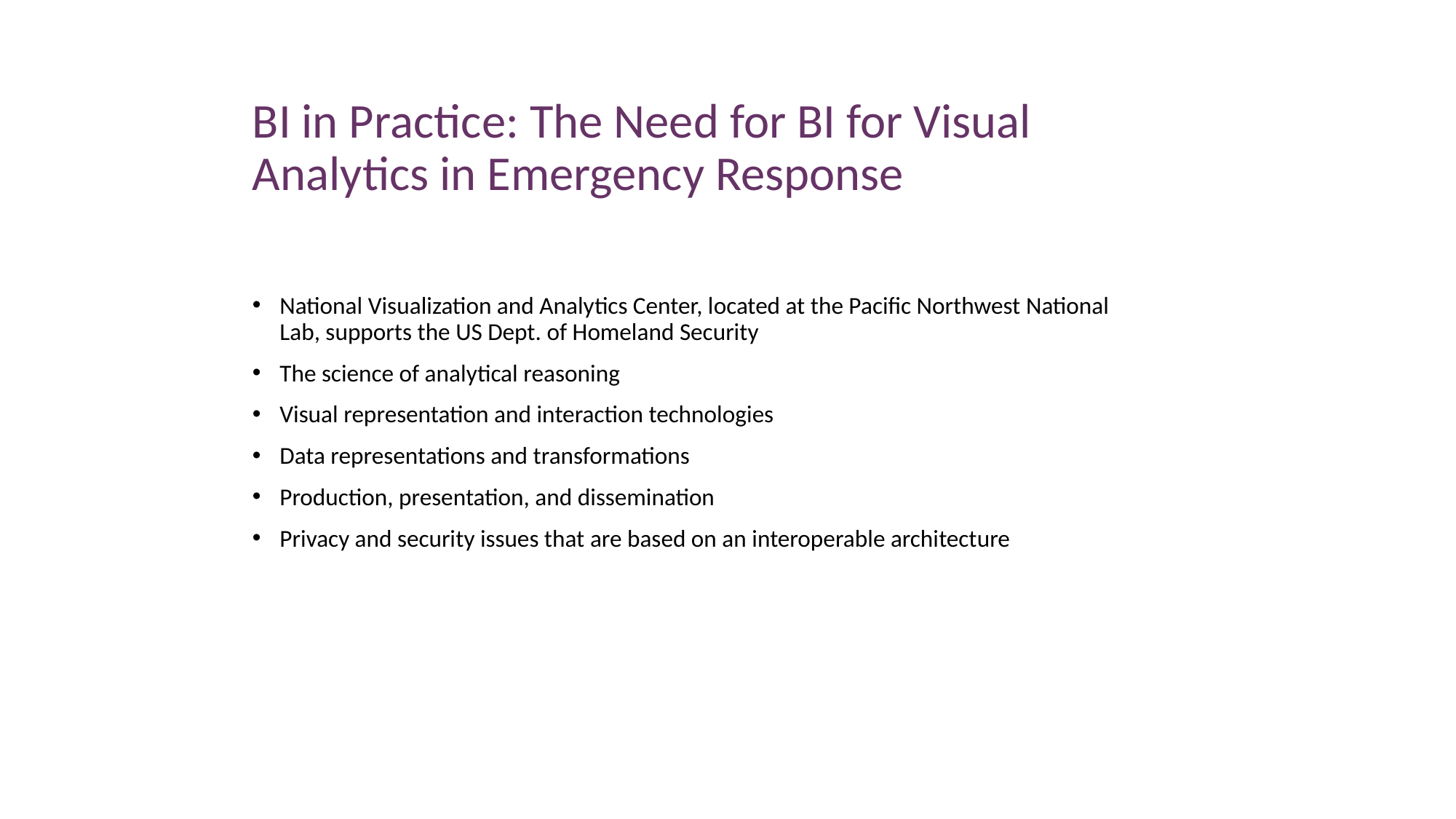

# BI in Practice: The Need for BI for Visual Analytics in Emergency Response
National Visualization and Analytics Center, located at the Pacific Northwest National Lab, supports the US Dept. of Homeland Security
The science of analytical reasoning
Visual representation and interaction technologies
Data representations and transformations
Production, presentation, and dissemination
Privacy and security issues that are based on an interoperable architecture